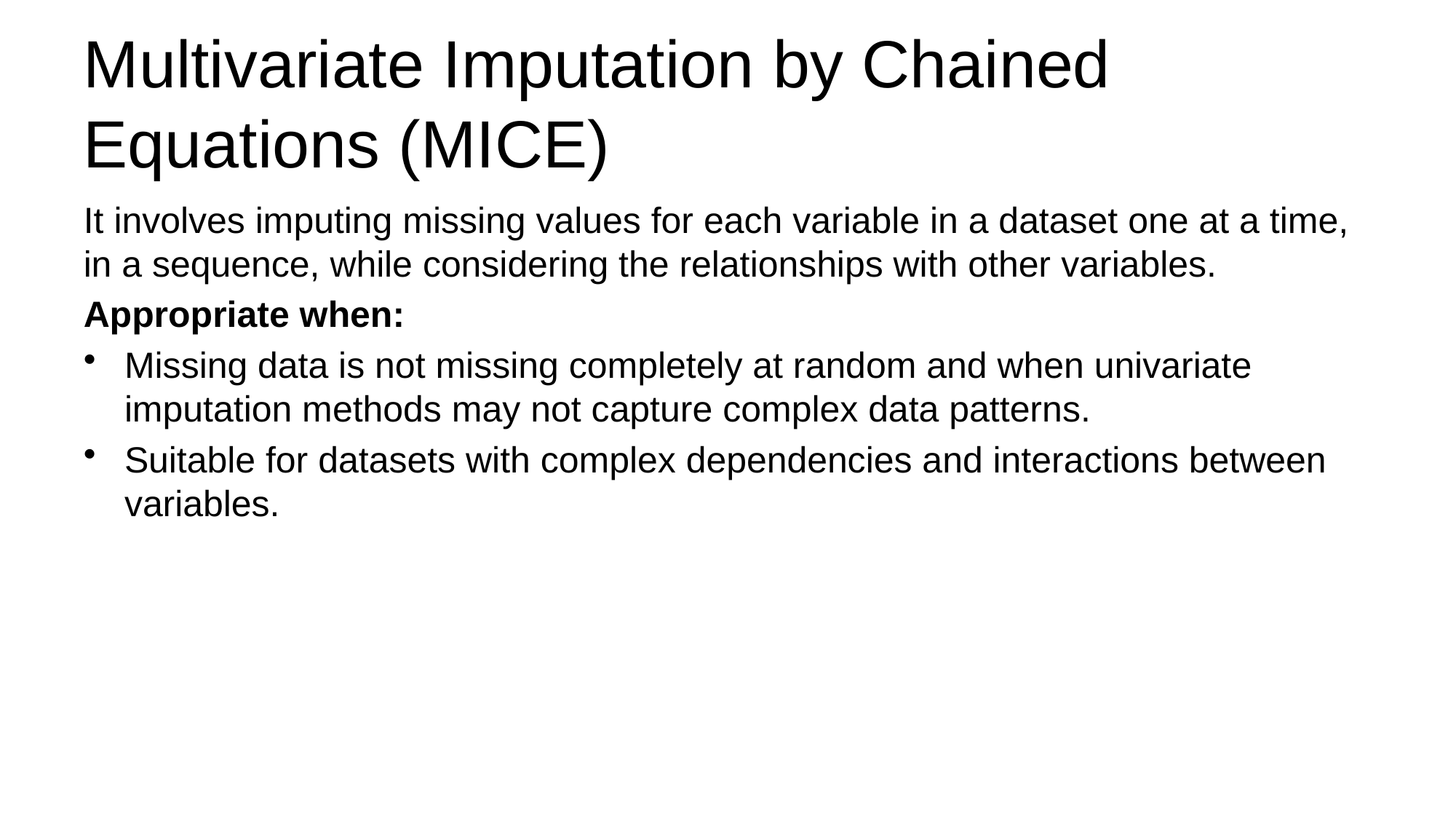

# Multivariate Imputation by Chained Equations (MICE)
It involves imputing missing values for each variable in a dataset one at a time, in a sequence, while considering the relationships with other variables.
Appropriate when:
Missing data is not missing completely at random and when univariate imputation methods may not capture complex data patterns.
Suitable for datasets with complex dependencies and interactions between variables.